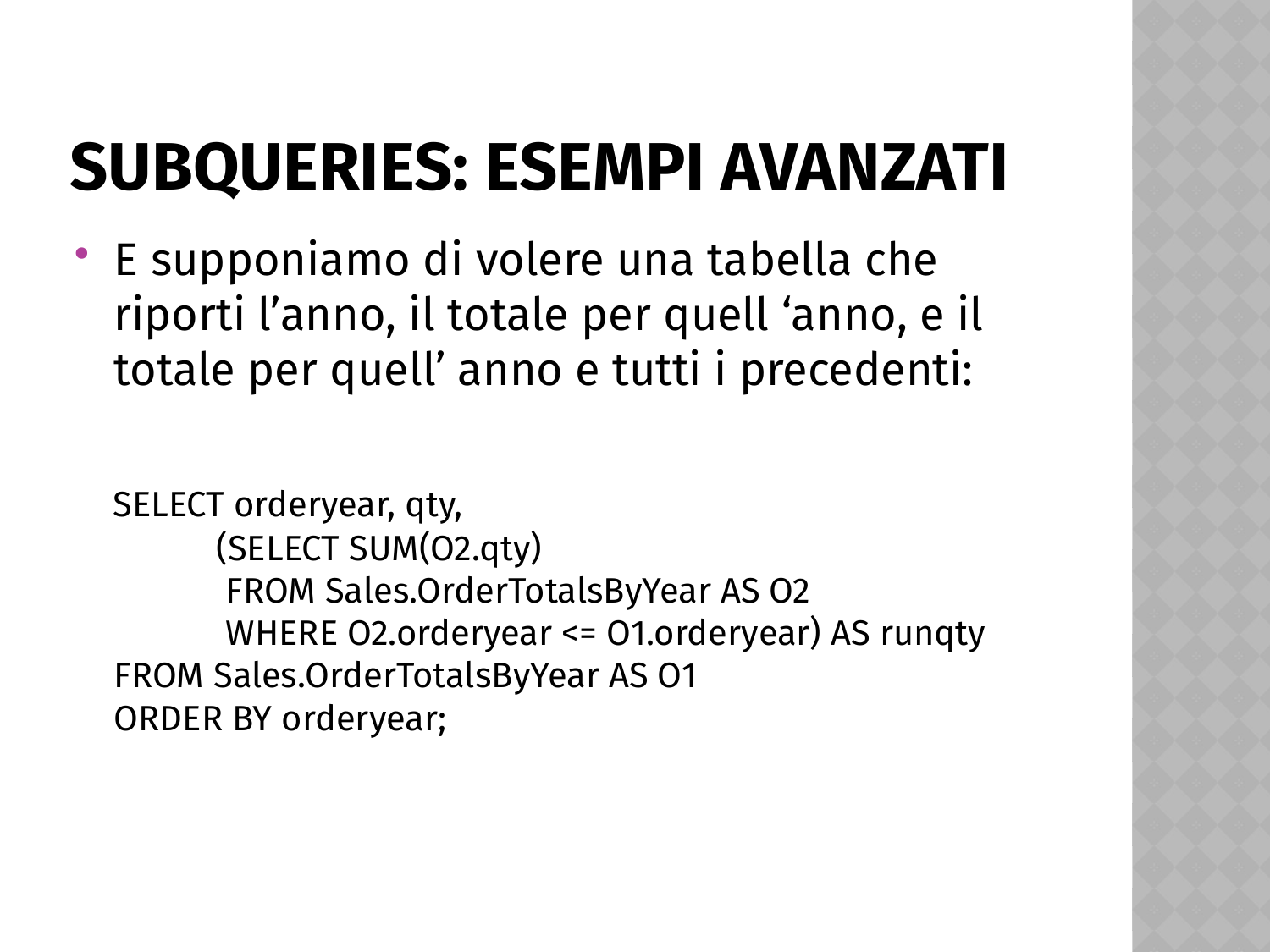

# Subqueries: esempi avanzati
E supponiamo di volere una tabella che riporti l’anno, il totale per quell ‘anno, e il totale per quell’ anno e tutti i precedenti:

   SELECT orderyear, qty,
           (SELECT SUM(O2.qty)
            FROM Sales.OrderTotalsByYear AS O2
            WHERE O2.orderyear <= O1.orderyear) AS runqty FROM Sales.OrderTotalsByYear AS O1
ORDER BY orderyear;